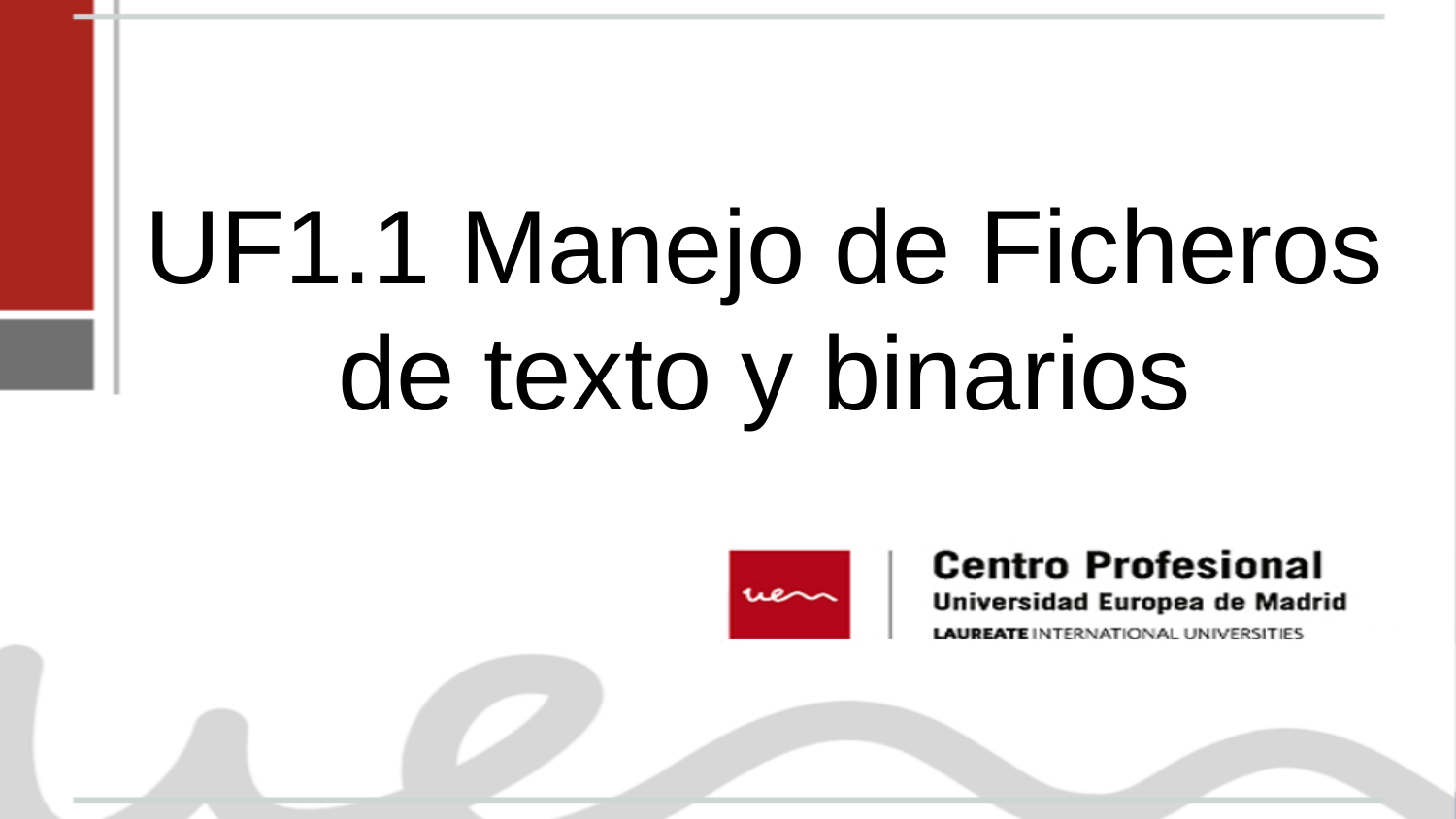

# UF1.1 Manejo de Ficheros de texto y binarios